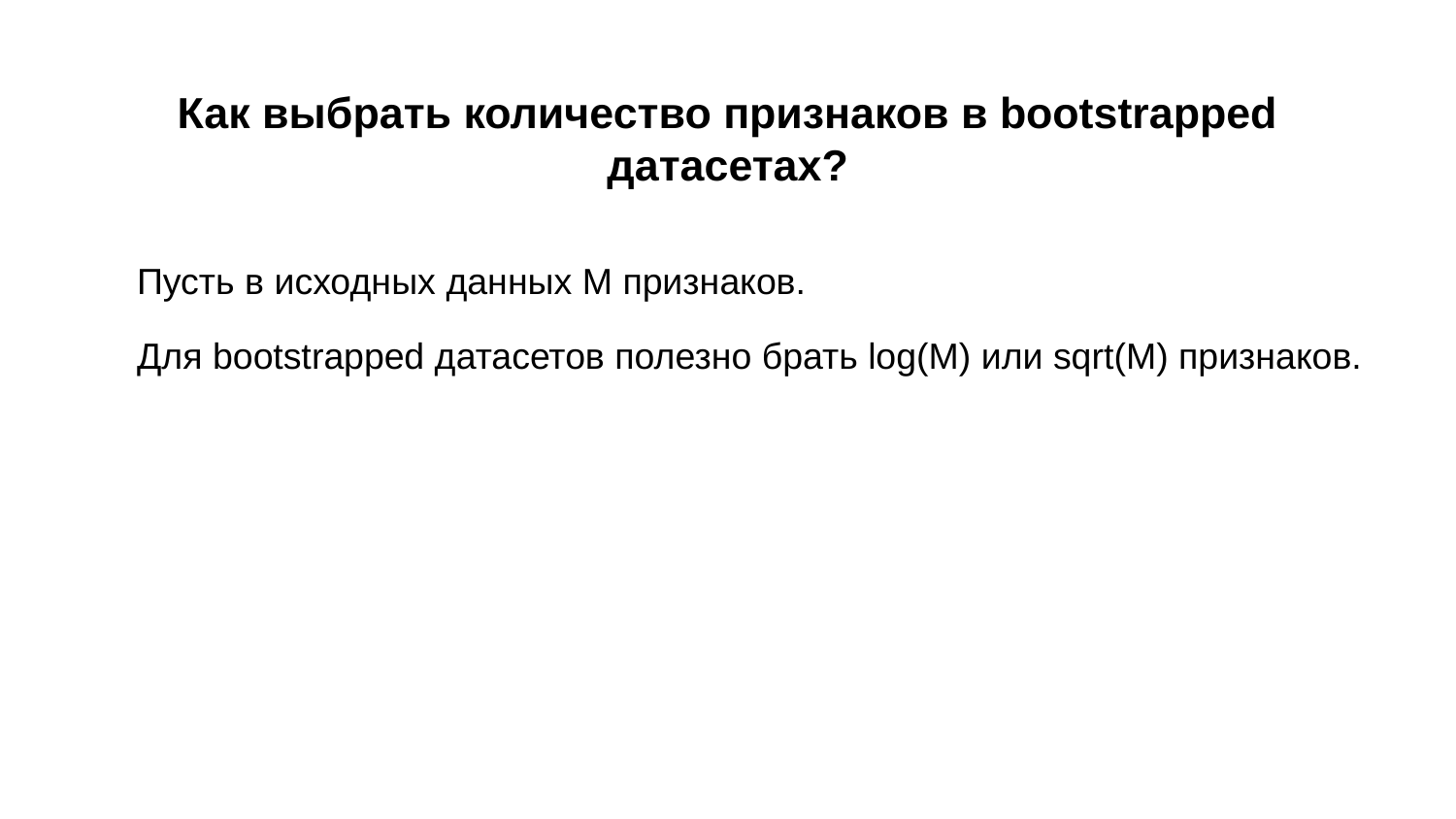

# Как выбрать количество признаков в bootstrapped датасетах?
Пусть в исходных данных M признаков.
Для bootstrapped датасетов полезно брать log(M) или sqrt(M) признаков.